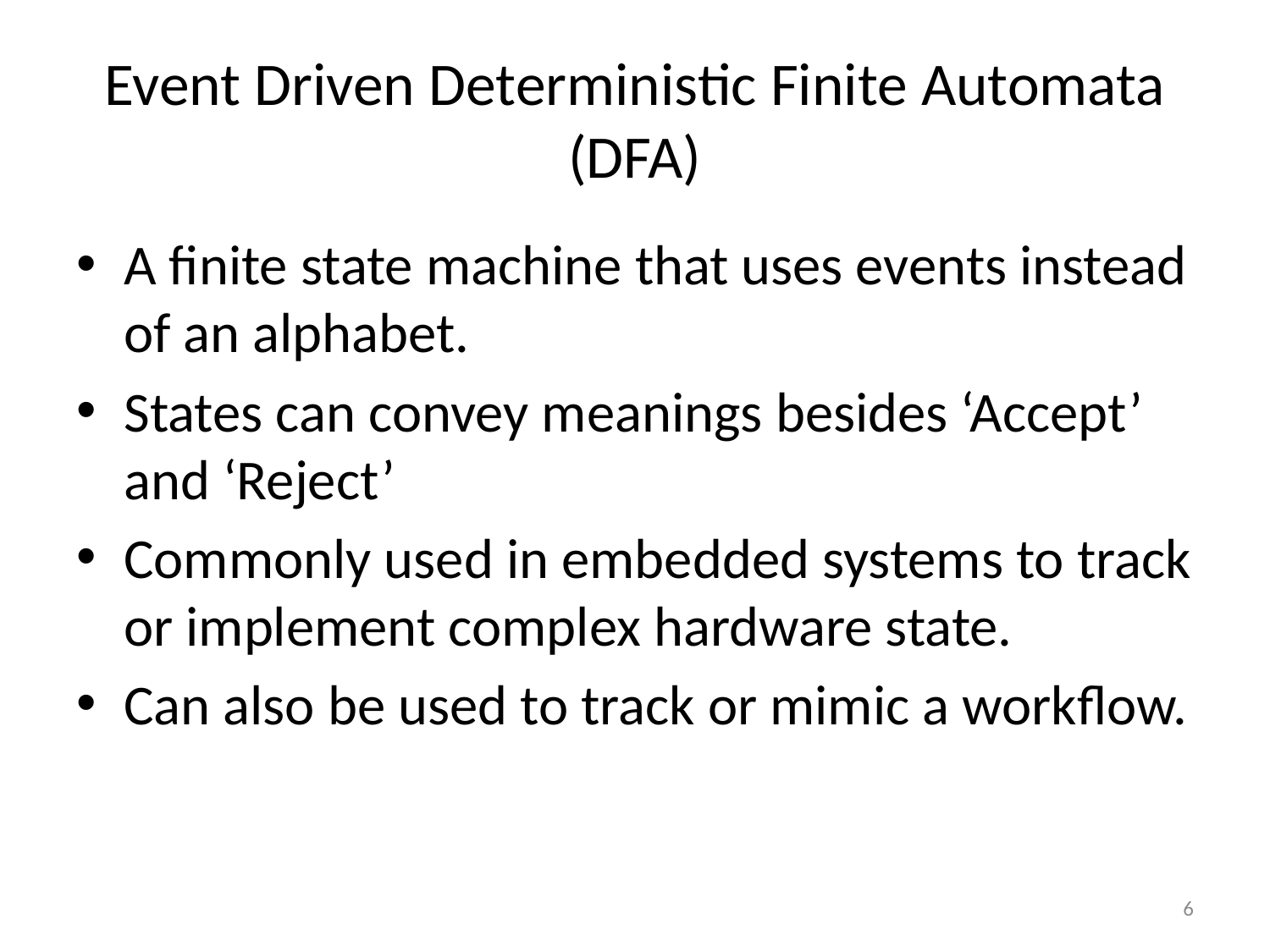

# Event Driven Deterministic Finite Automata (DFA)
A finite state machine that uses events instead of an alphabet.
States can convey meanings besides ‘Accept’ and ‘Reject’
Commonly used in embedded systems to track or implement complex hardware state.
Can also be used to track or mimic a workflow.
6